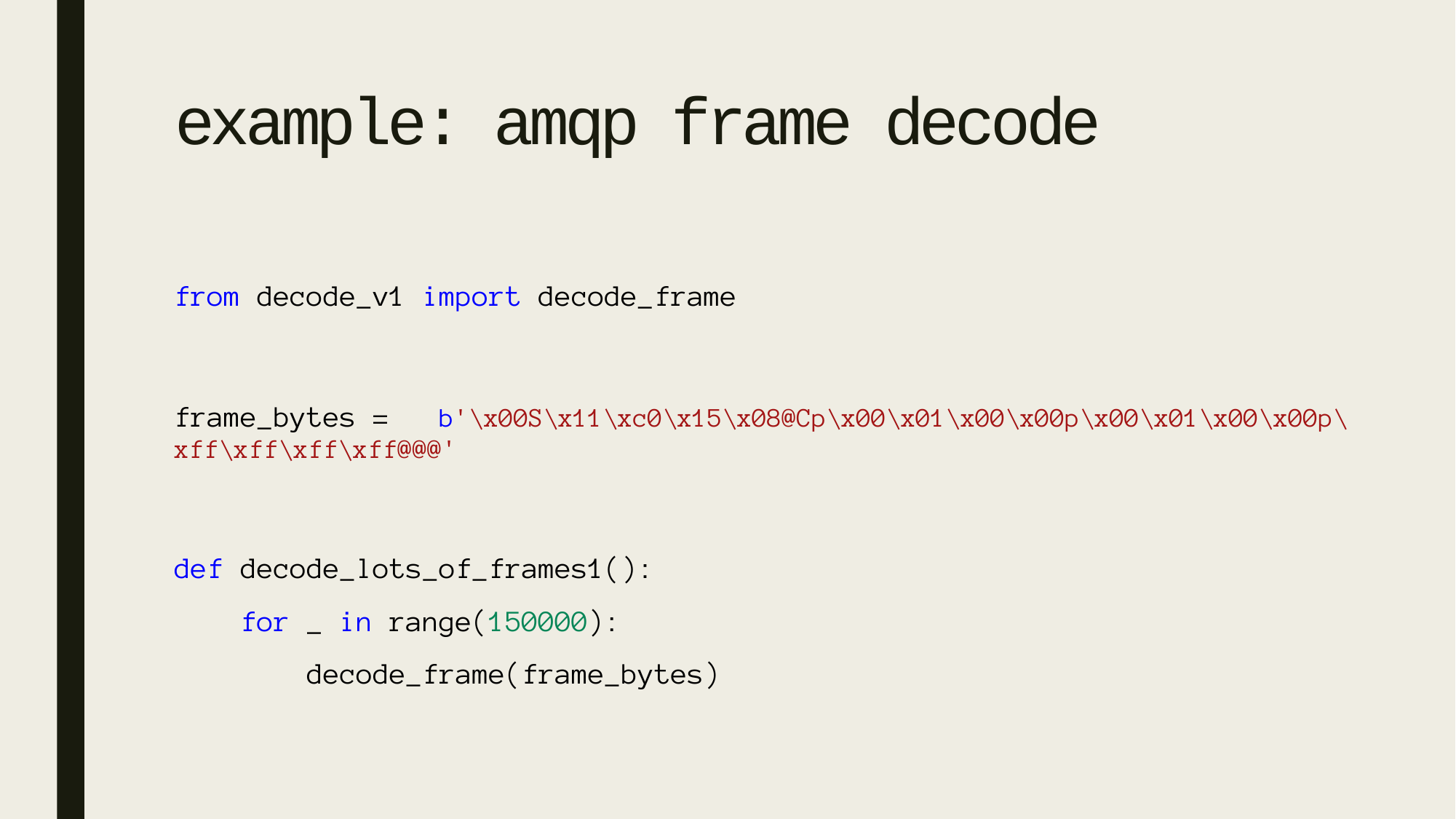

# example: amqp frame decode
from decode_v1 import decode_frame
frame_bytes =   b'\x00S\x11\xc0\x15\x08@Cp\x00\x01\x00\x00p\x00\x01\x00\x00p\xff\xff\xff\xff@@@'
def decode_lots_of_frames1():
    for _ in range(150000):
        decode_frame(frame_bytes)